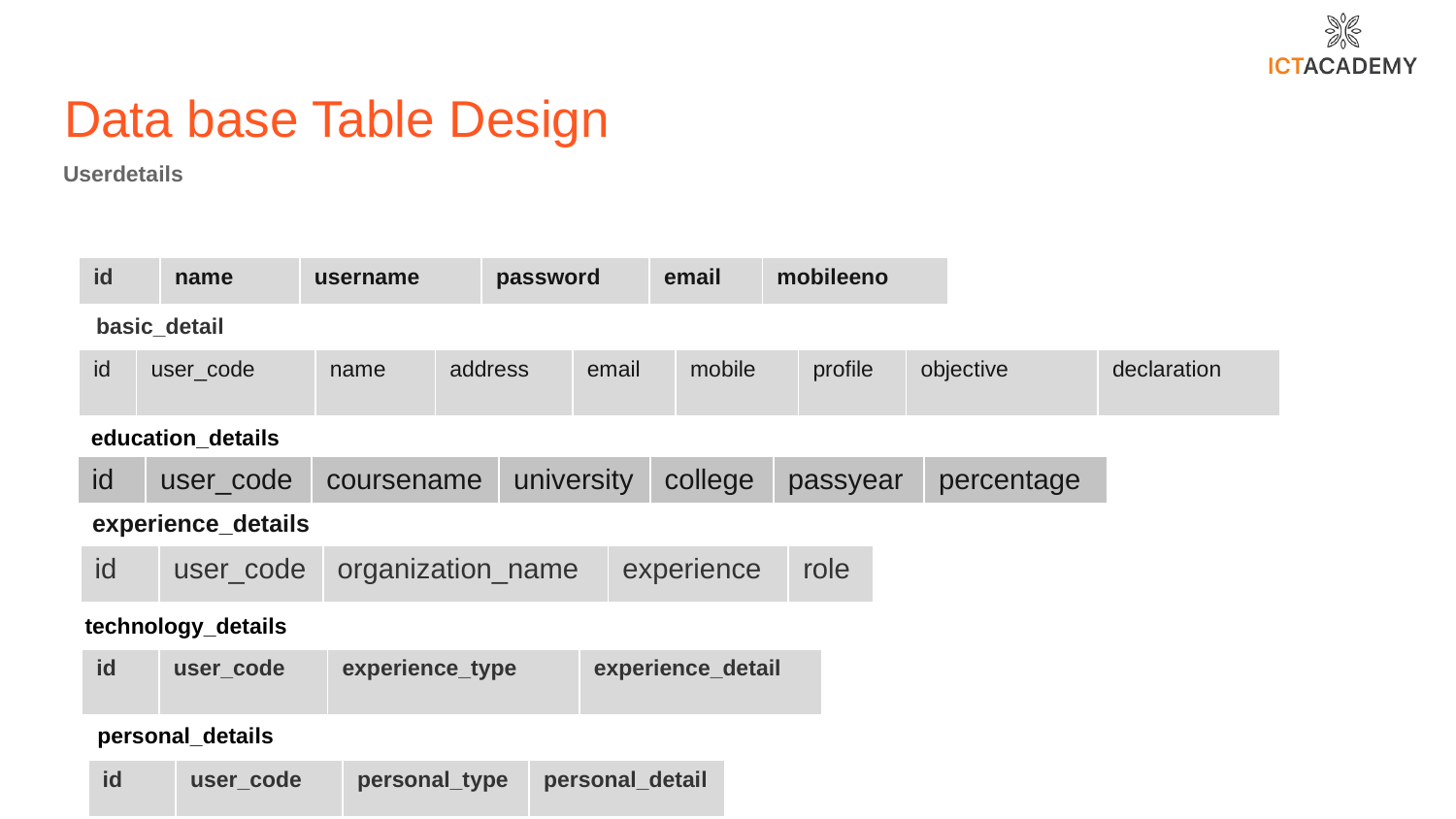

# Data base Table Design
Userdetails

| id | name | username | password | email | mobileeno |
| --- | --- | --- | --- | --- | --- |
basic_detail
| id | user\_code | name | address | email | mobile | profile | objective | declaration |
| --- | --- | --- | --- | --- | --- | --- | --- | --- |
education_details
| id | user\_code | coursename | university | college | passyear | percentage |
| --- | --- | --- | --- | --- | --- | --- |
experience_details
| id | user\_code | organization\_name | experience | role |
| --- | --- | --- | --- | --- |
technology_details
| id | user\_code | experience\_type | experience\_detail |
| --- | --- | --- | --- |
personal_details
| id | user\_code | personal\_type | personal\_detail |
| --- | --- | --- | --- |